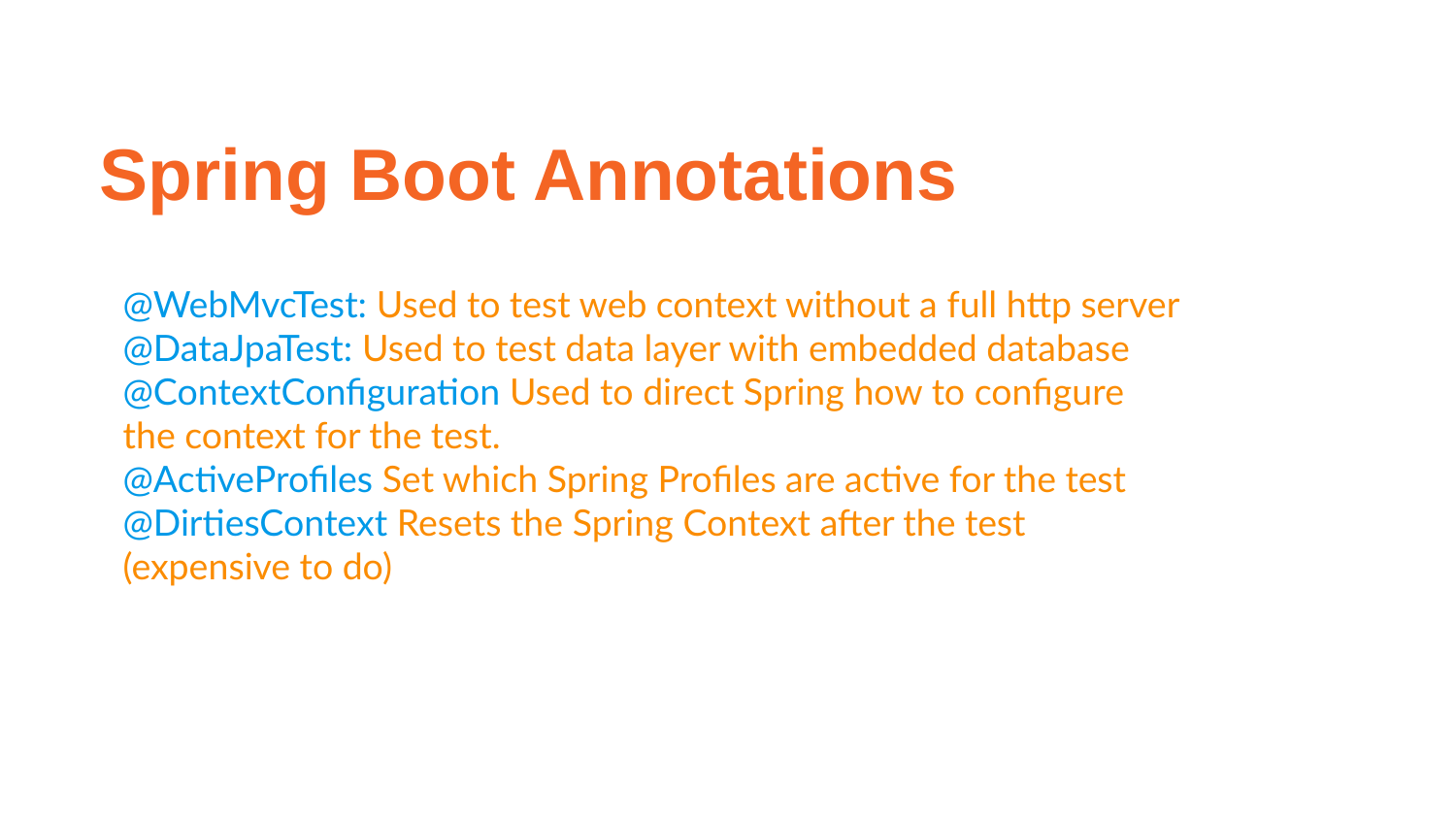

Spring Boot Annotations
@WebMvcTest: Used to test web context without a full http server
@DataJpaTest: Used to test data layer with embedded database
@ContextConfiguration Used to direct Spring how to configure the context for the test.
@ActiveProfiles Set which Spring Profiles are active for the test
@DirtiesContext Resets the Spring Context after the test (expensive to do)